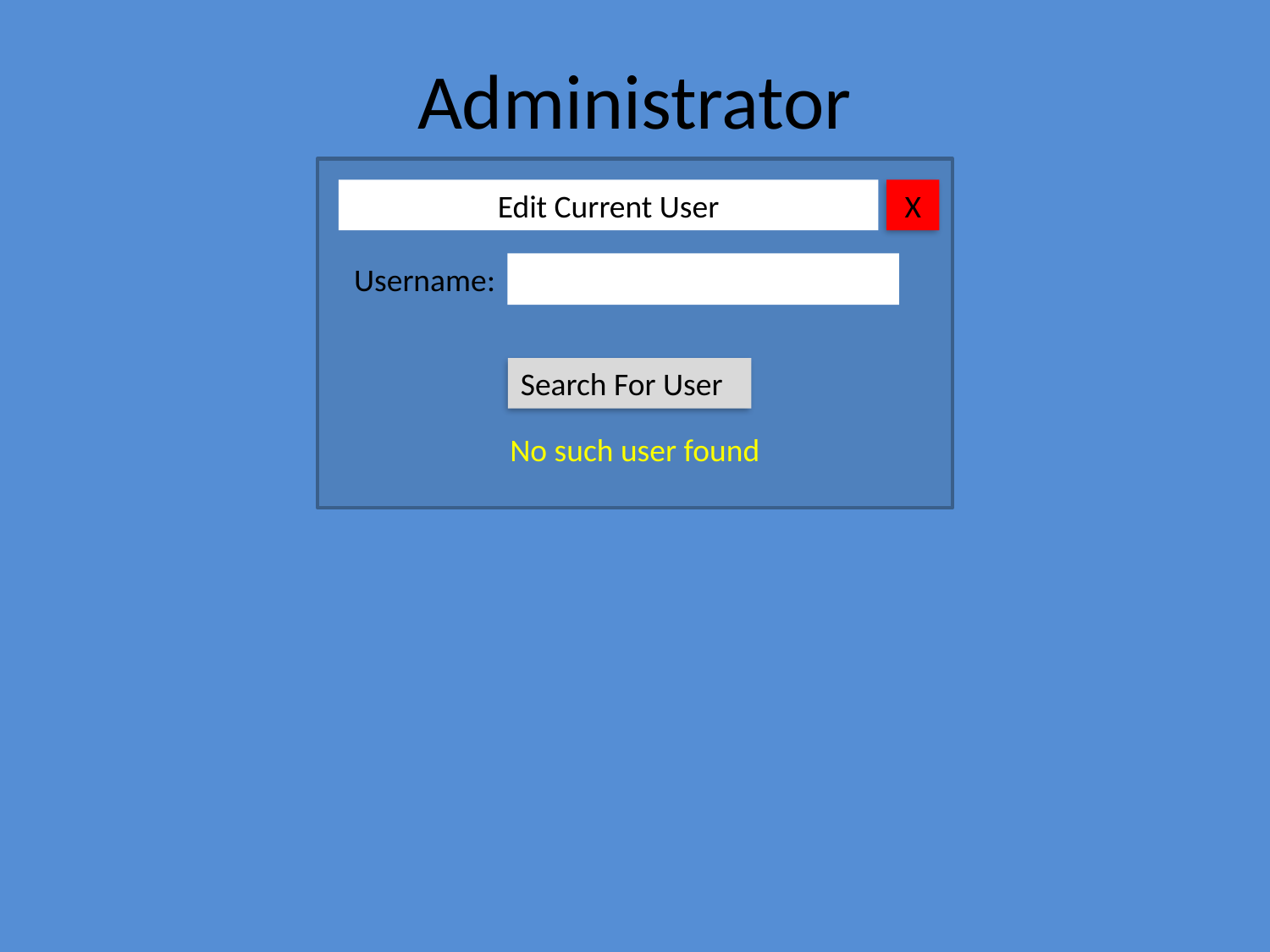

# Administrator

Edit Current User
X

Username:
Search For User
No such user found